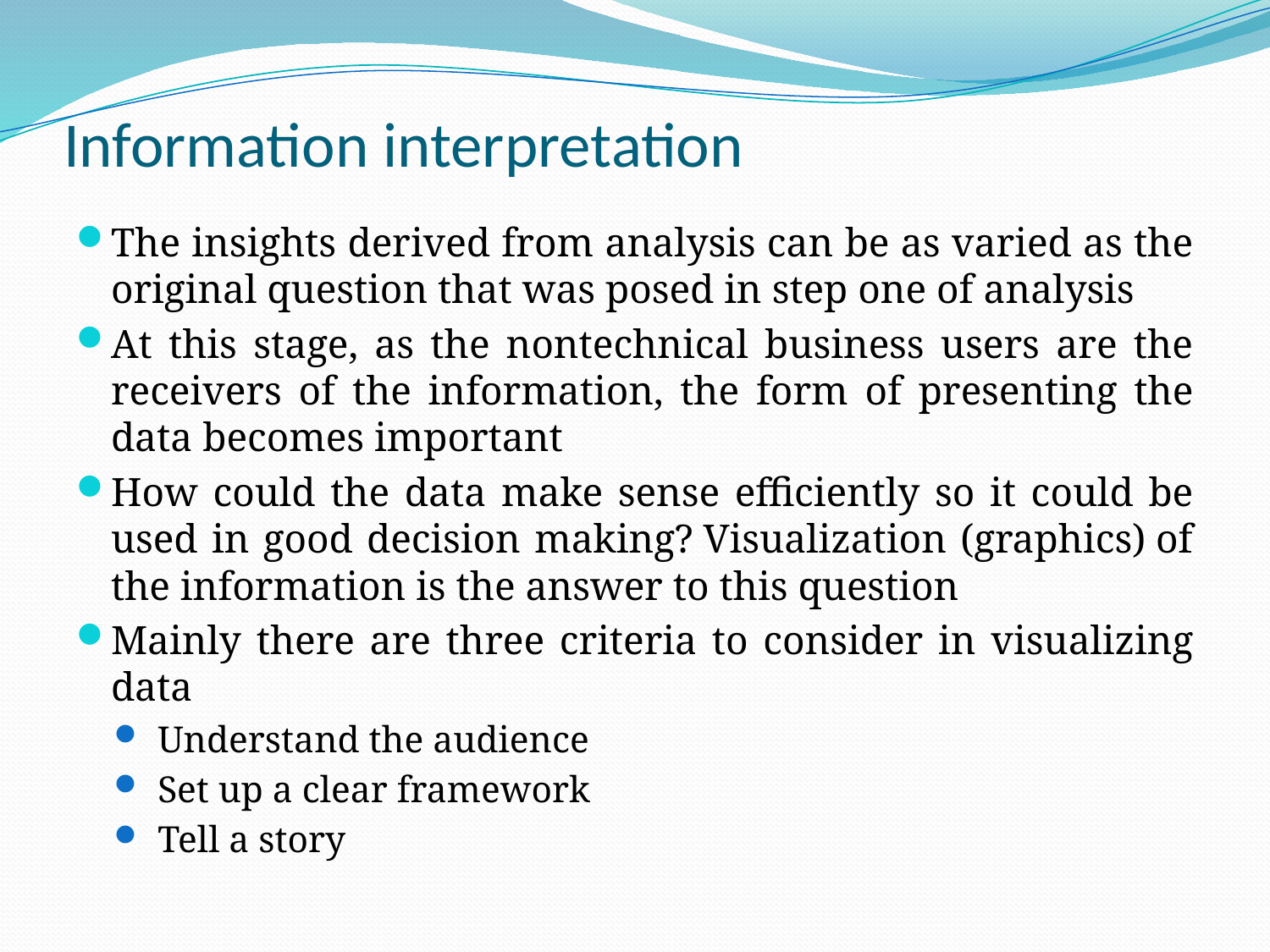

# Information interpretation
The insights derived from analysis can be as varied as the original question that was posed in step one of analysis
At this stage, as the nontechnical business users are the receivers of the information, the form of presenting the data becomes important
How could the data make sense efficiently so it could be used in good decision making? Visualization (graphics) of the information is the answer to this question
Mainly there are three criteria to consider in visualizing data
Understand the audience
Set up a clear framework
Tell a story